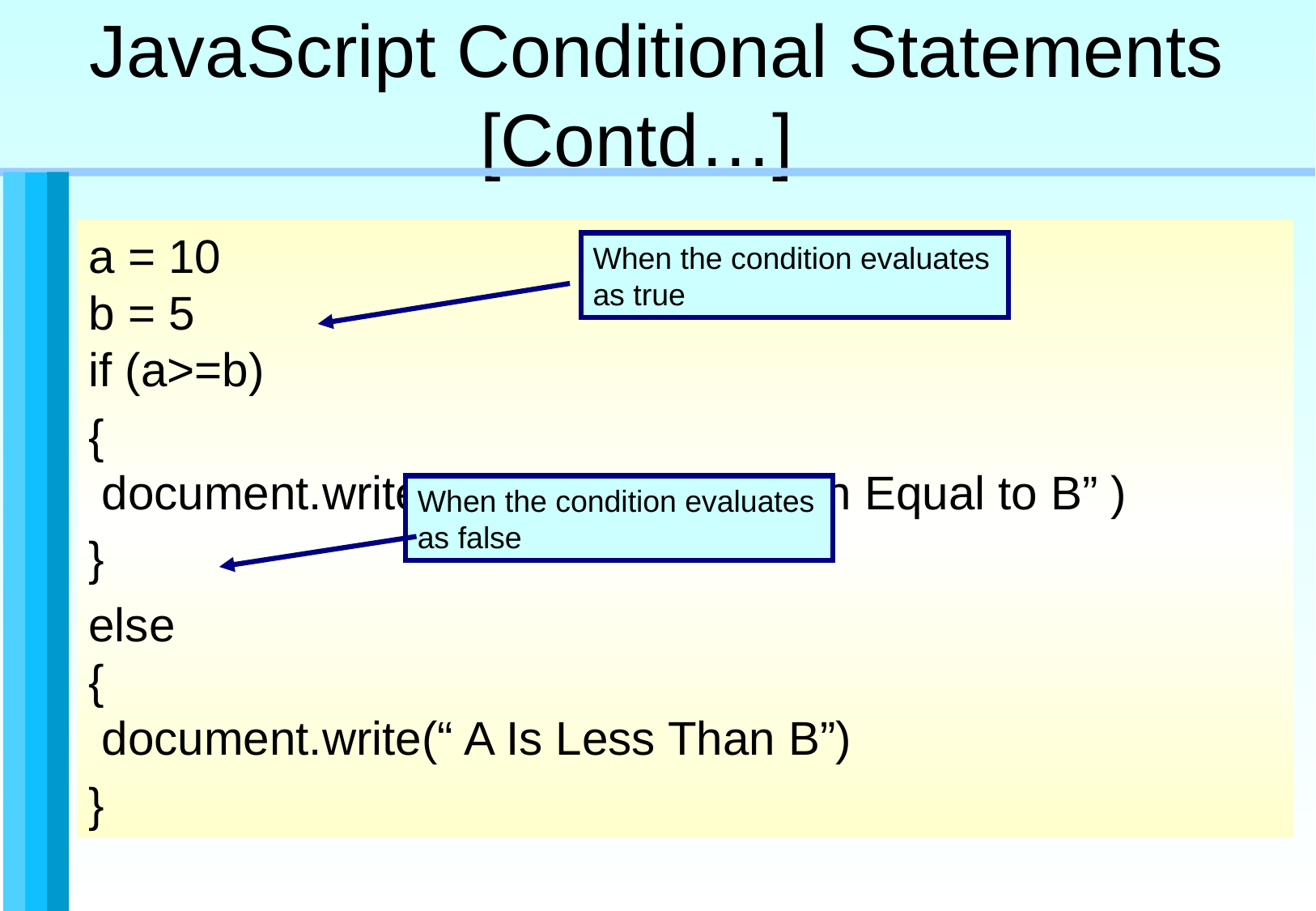

JavaScript Conditional Statements [Contd…]

a = 10
b = 5
if (a>=b)
{
 document.write ( “A Is Greater Than Equal to B” )
}
else
{
 document.write(“ A Is Less Than B”)
}
When the condition evaluates as true

When the condition evaluates as false

Programming constructs and functions / 46 of  39